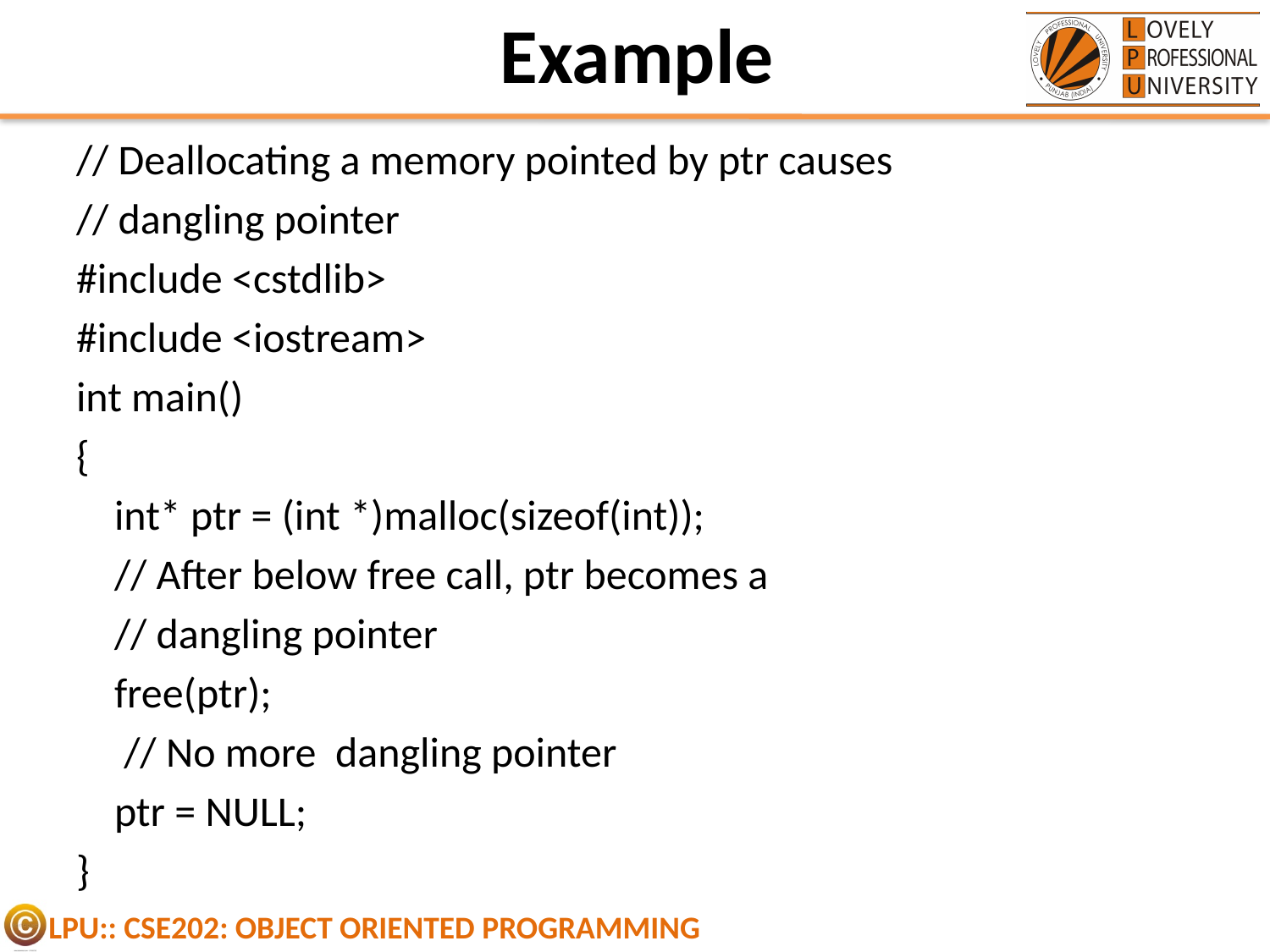

# Example
// Deallocating a memory pointed by ptr causes
// dangling pointer
#include <cstdlib>
#include <iostream>
int main()
{
    int* ptr = (int *)malloc(sizeof(int));
    // After below free call, ptr becomes a
    // dangling pointer
    free(ptr);
     // No more  dangling pointer
    ptr = NULL;
}